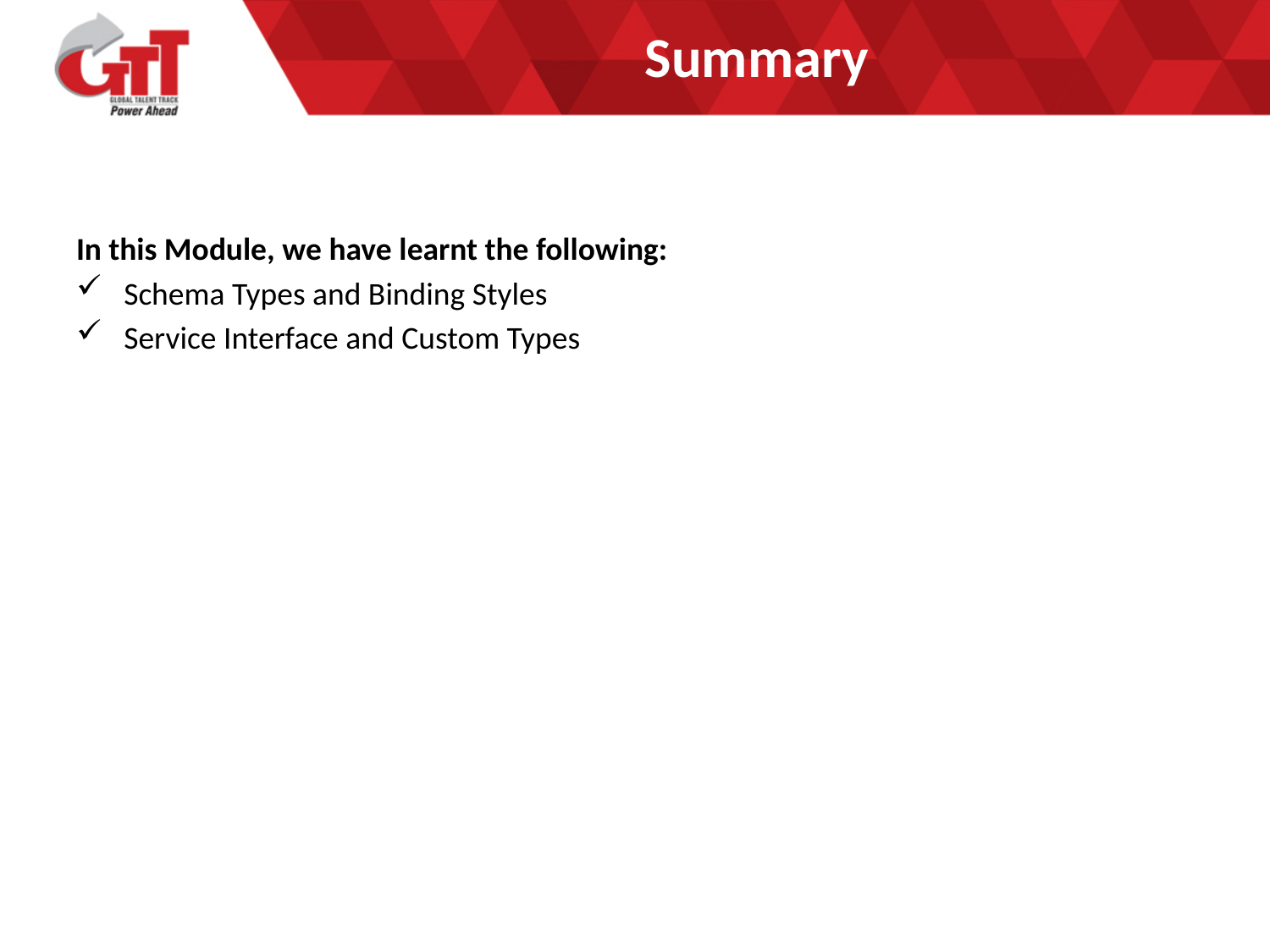

# Summary
In this Module, we have learnt the following:
Schema Types and Binding Styles
Service Interface and Custom Types